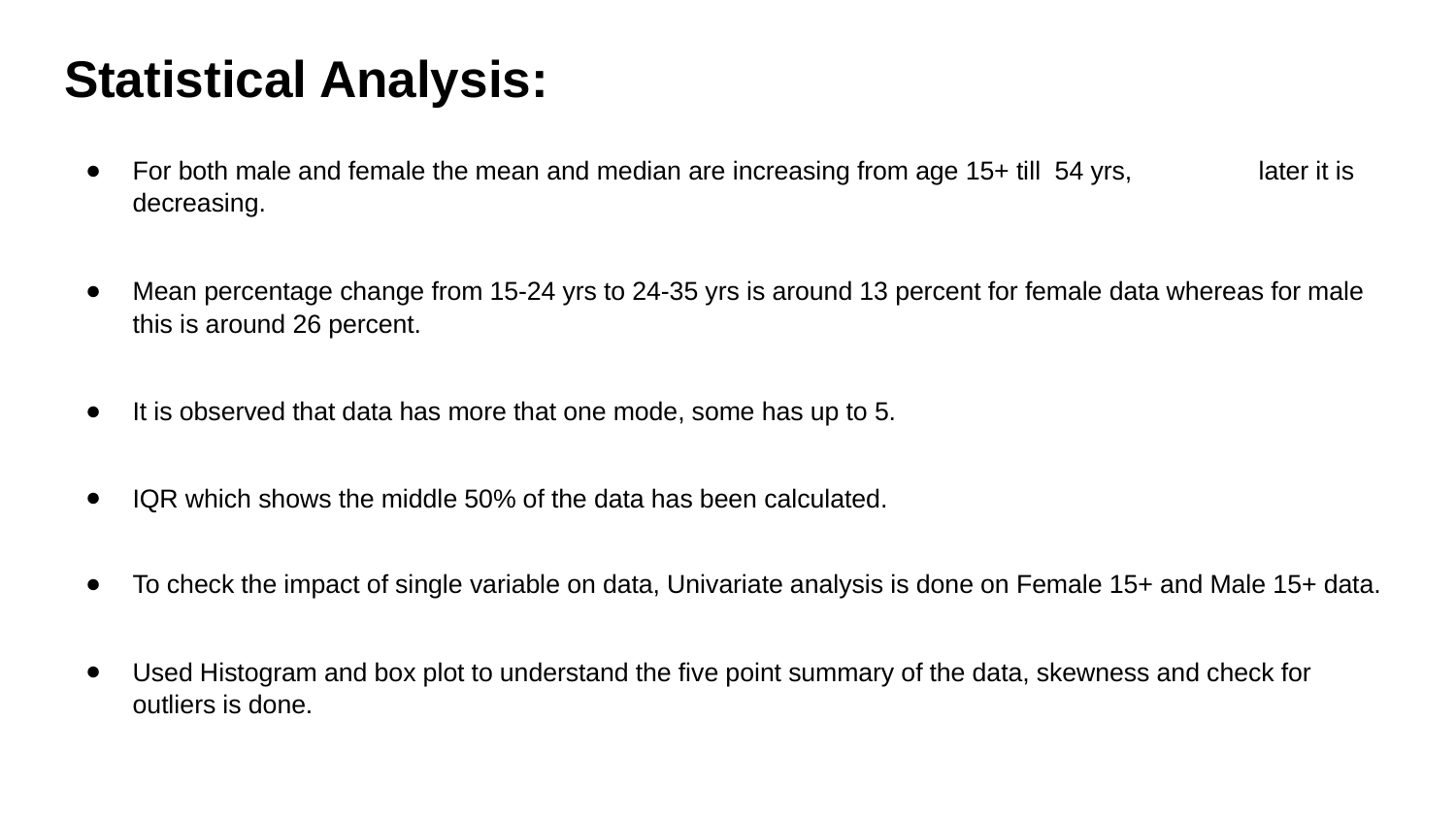

# Statistical Analysis:
For both male and female the mean and median are increasing from age 15+ till  54 yrs,                  later it is decreasing.

Mean percentage change from 15-24 yrs to 24-35 yrs is around 13 percent for female data whereas for male this is around 26 percent.

It is observed that data has more that one mode, some has up to 5.

IQR which shows the middle 50% of the data has been calculated.

To check the impact of single variable on data, Univariate analysis is done on Female 15+ and Male 15+ data.

Used Histogram and box plot to understand the five point summary of the data, skewness and check for outliers is done.